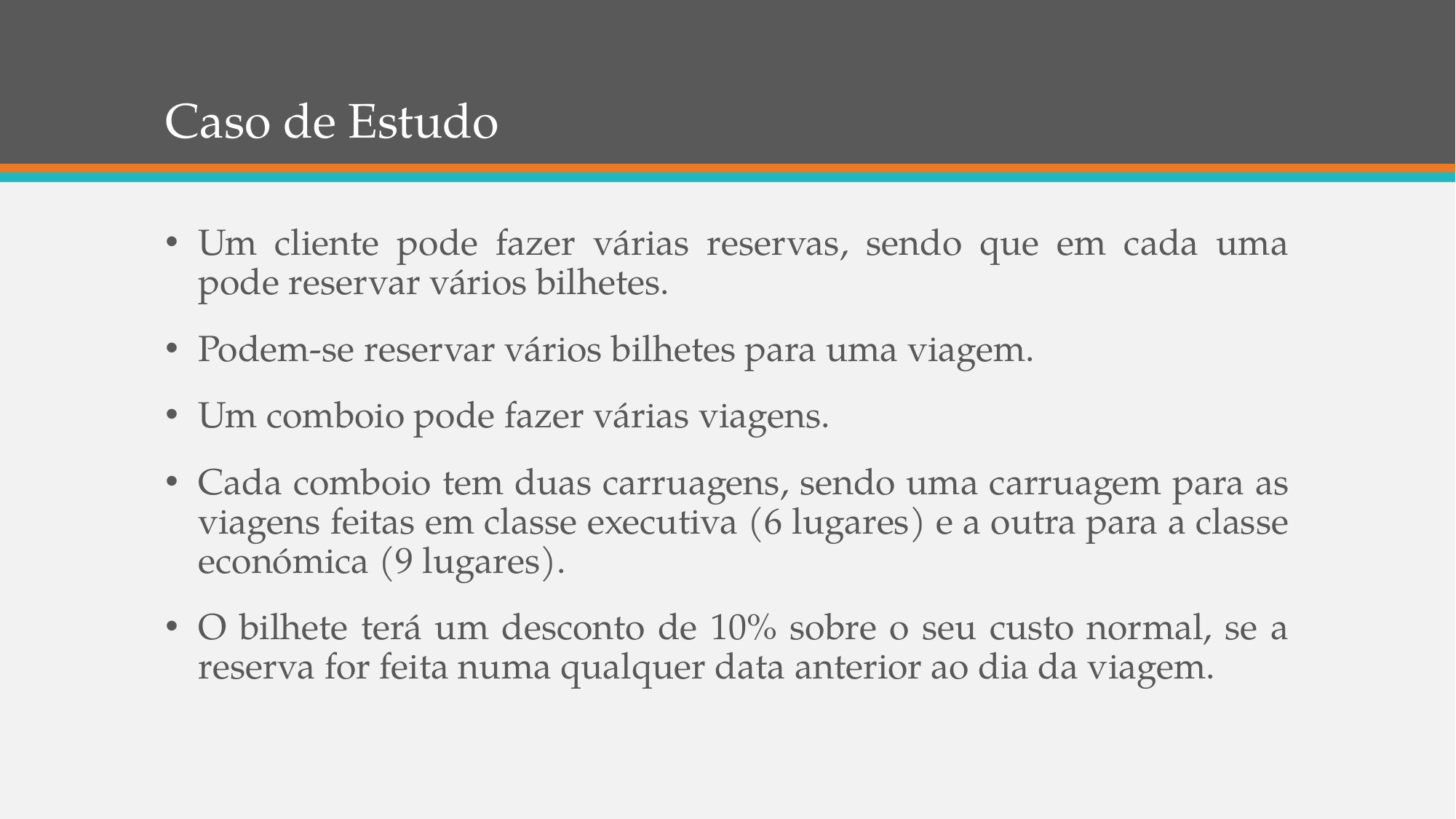

# Caso de Estudo
Um cliente pode fazer várias reservas, sendo que em cada uma pode reservar vários bilhetes.
Podem-se reservar vários bilhetes para uma viagem.
Um comboio pode fazer várias viagens.
Cada comboio tem duas carruagens, sendo uma carruagem para as viagens feitas em classe executiva (6 lugares) e a outra para a classe económica (9 lugares).
O bilhete terá um desconto de 10% sobre o seu custo normal, se a reserva for feita numa qualquer data anterior ao dia da viagem.